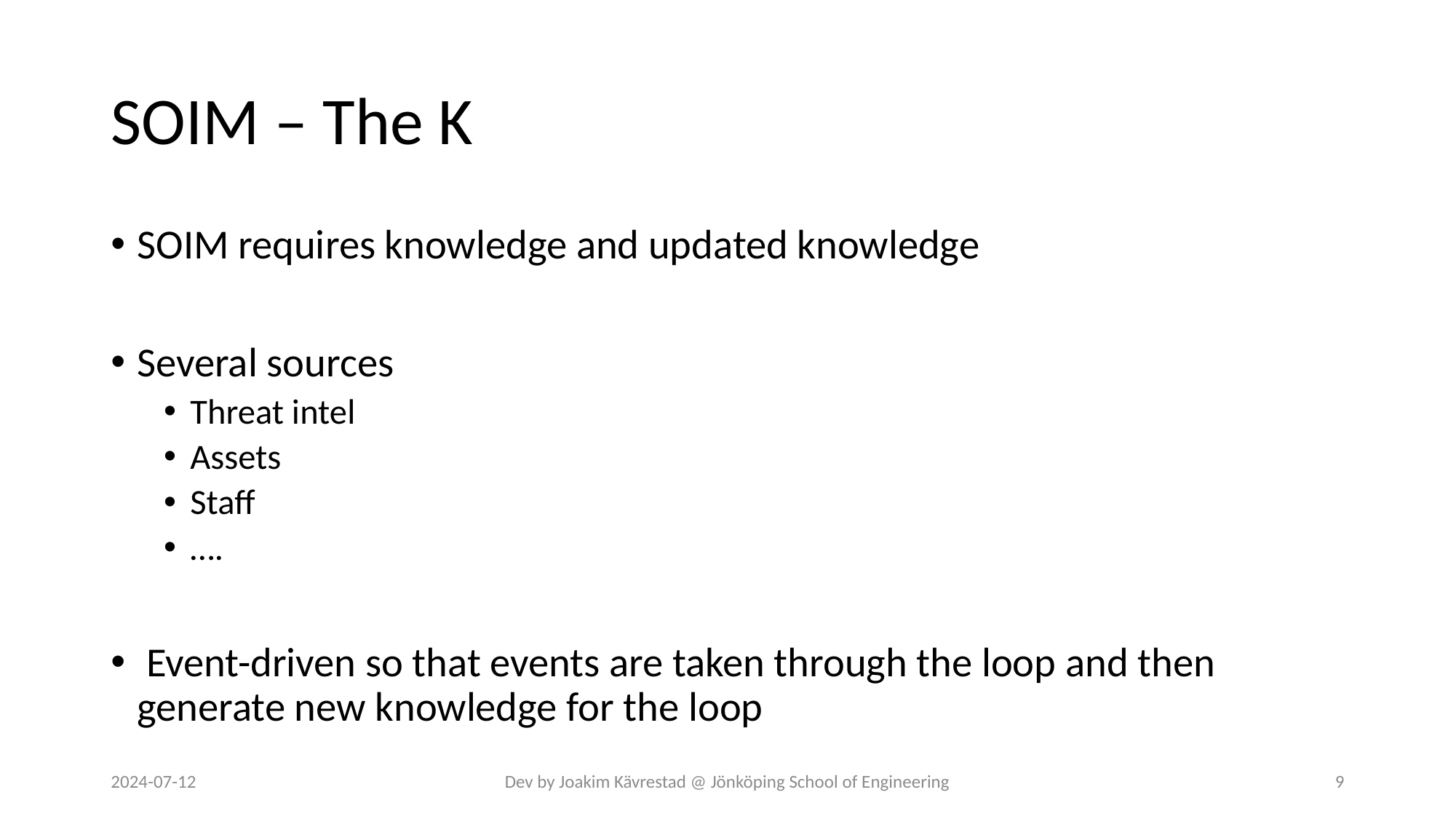

# SOIM – The K
SOIM requires knowledge and updated knowledge

Several sources
Threat intel
Assets
Staff
….

 Event-driven so that events are taken through the loop and then generate new knowledge for the loop

2024-07-12
Dev by Joakim Kävrestad @ Jönköping School of Engineering
9